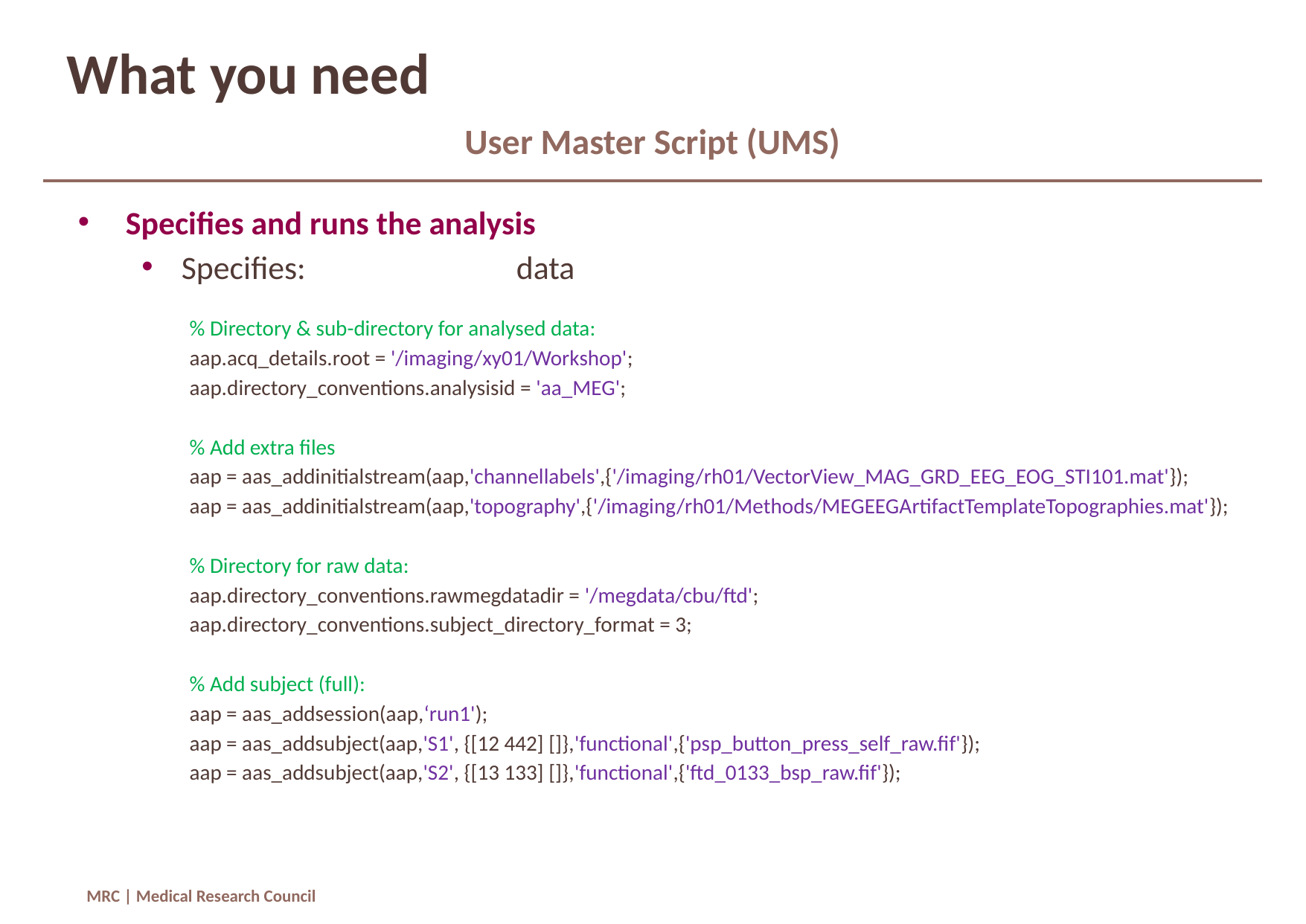

# What you need
User Master Script (UMS)

Specifies and runs the analysis
Specifies: 		data

% Directory & sub-directory for analysed data:
aap.acq_details.root = '/imaging/xy01/Workshop';
aap.directory_conventions.analysisid = 'aa_MEG';

% Add extra files
aap = aas_addinitialstream(aap,'channellabels',{'/imaging/rh01/VectorView_MAG_GRD_EEG_EOG_STI101.mat'});
aap = aas_addinitialstream(aap,'topography',{'/imaging/rh01/Methods/MEGEEGArtifactTemplateTopographies.mat'});

% Directory for raw data:
aap.directory_conventions.rawmegdatadir = '/megdata/cbu/ftd';
aap.directory_conventions.subject_directory_format = 3;

% Add subject (full):
aap = aas_addsession(aap,‘run1');
aap = aas_addsubject(aap,'S1', {[12 442] []},'functional',{'psp_button_press_self_raw.fif'});
aap = aas_addsubject(aap,'S2', {[13 133] []},'functional',{'ftd_0133_bsp_raw.fif'});
MRC | Medical Research Council